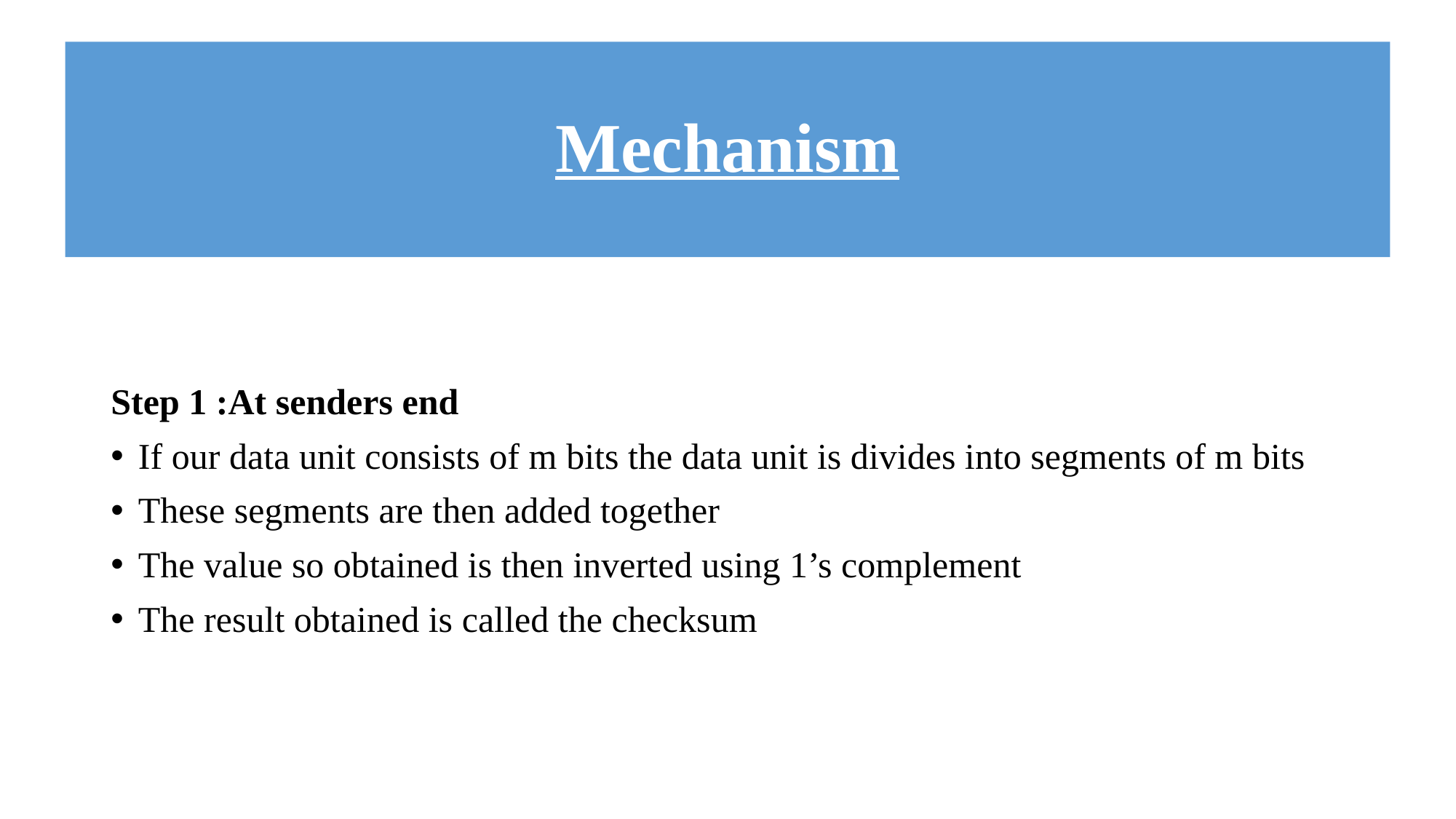

# Mechanism
Step 1 :At senders end
If our data unit consists of m bits the data unit is divides into segments of m bits
These segments are then added together
The value so obtained is then inverted using 1’s complement
The result obtained is called the checksum